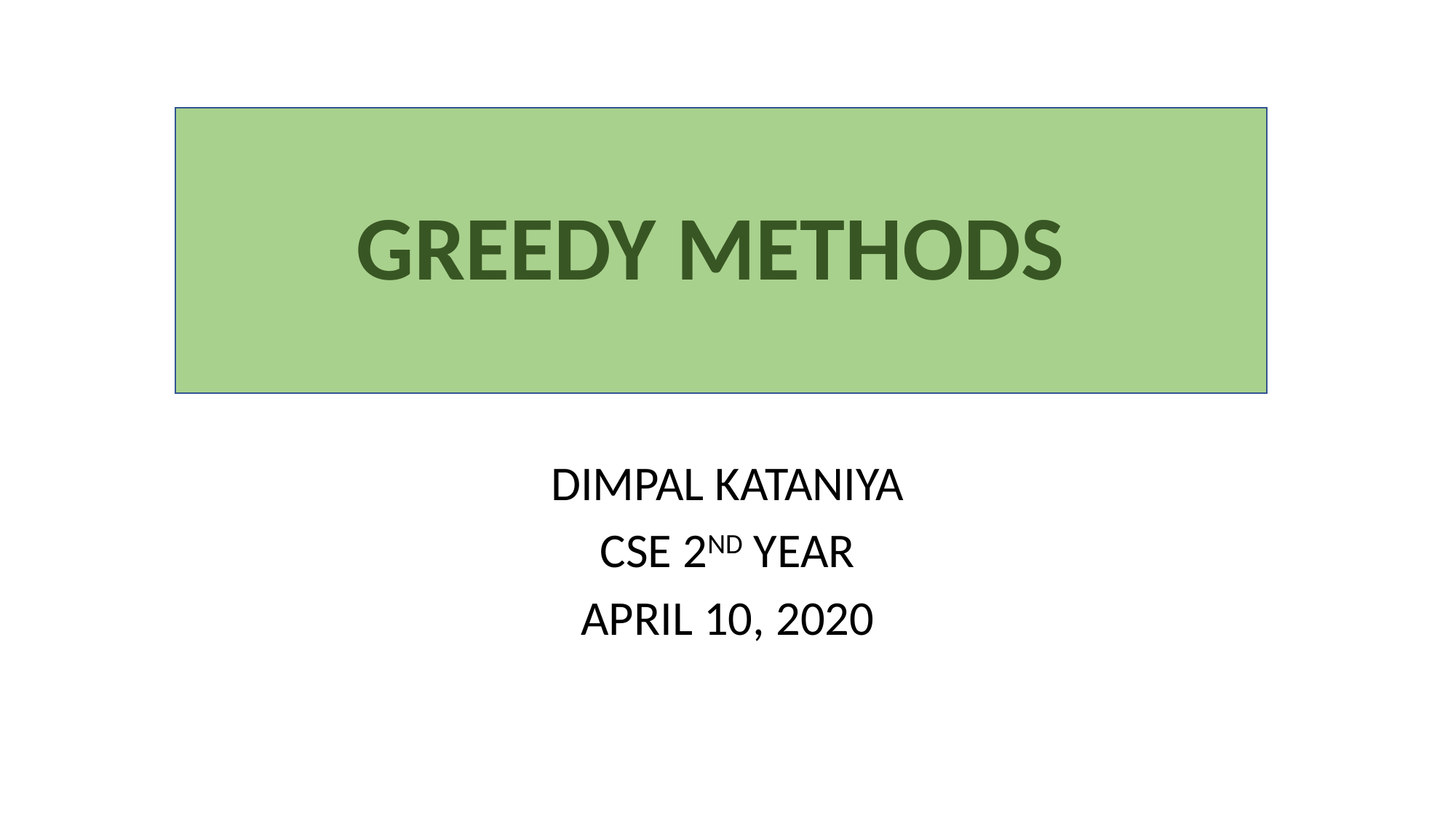

# GREEDY METHODS
DIMPAL KATANIYA
CSE 2ND YEAR
APRIL 10, 2020